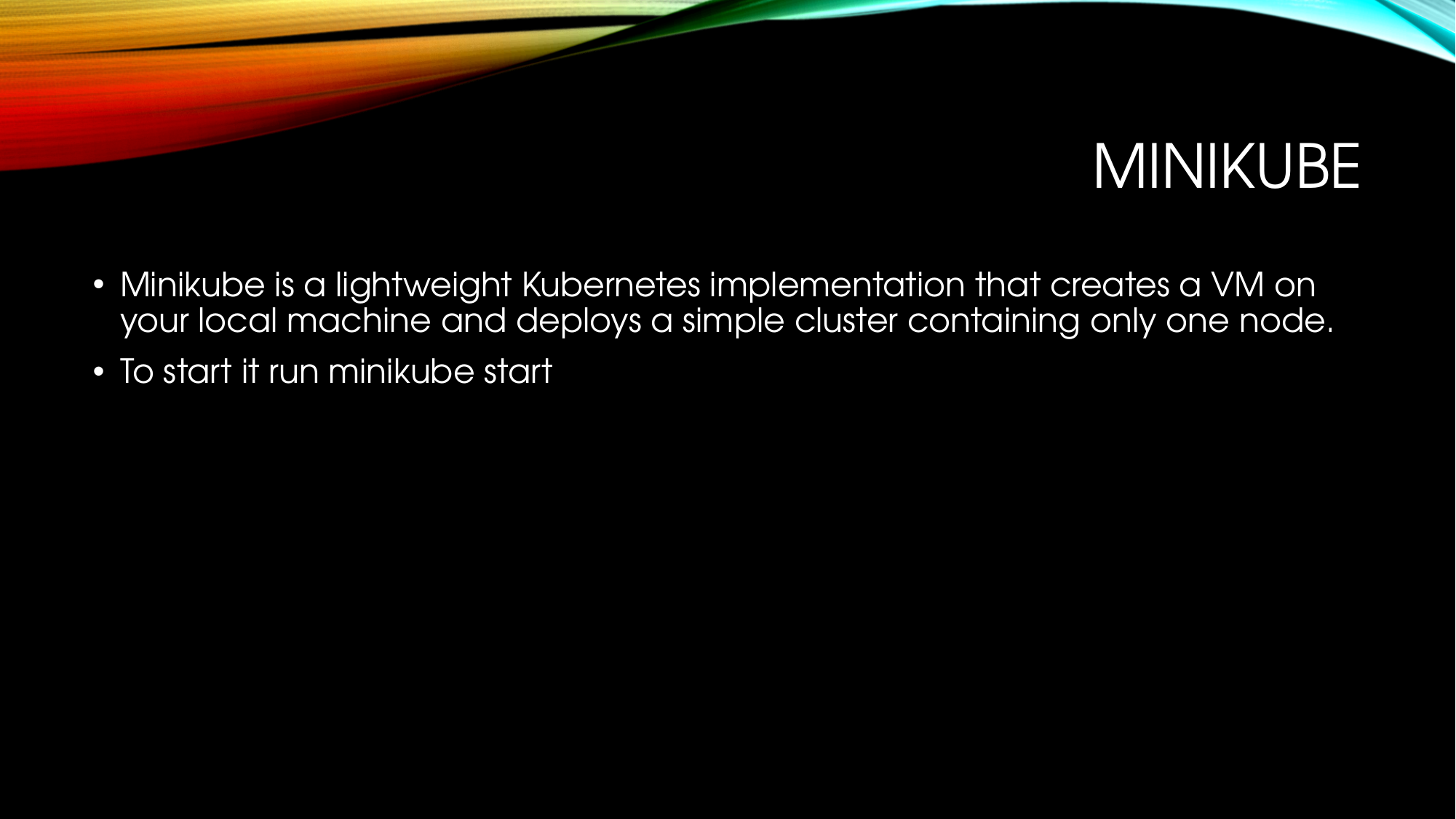

# MINIKUBE
Minikube is a lightweight Kubernetes implementation that creates a VM on your local machine and deploys a simple cluster containing only one node.
To start it run minikube start